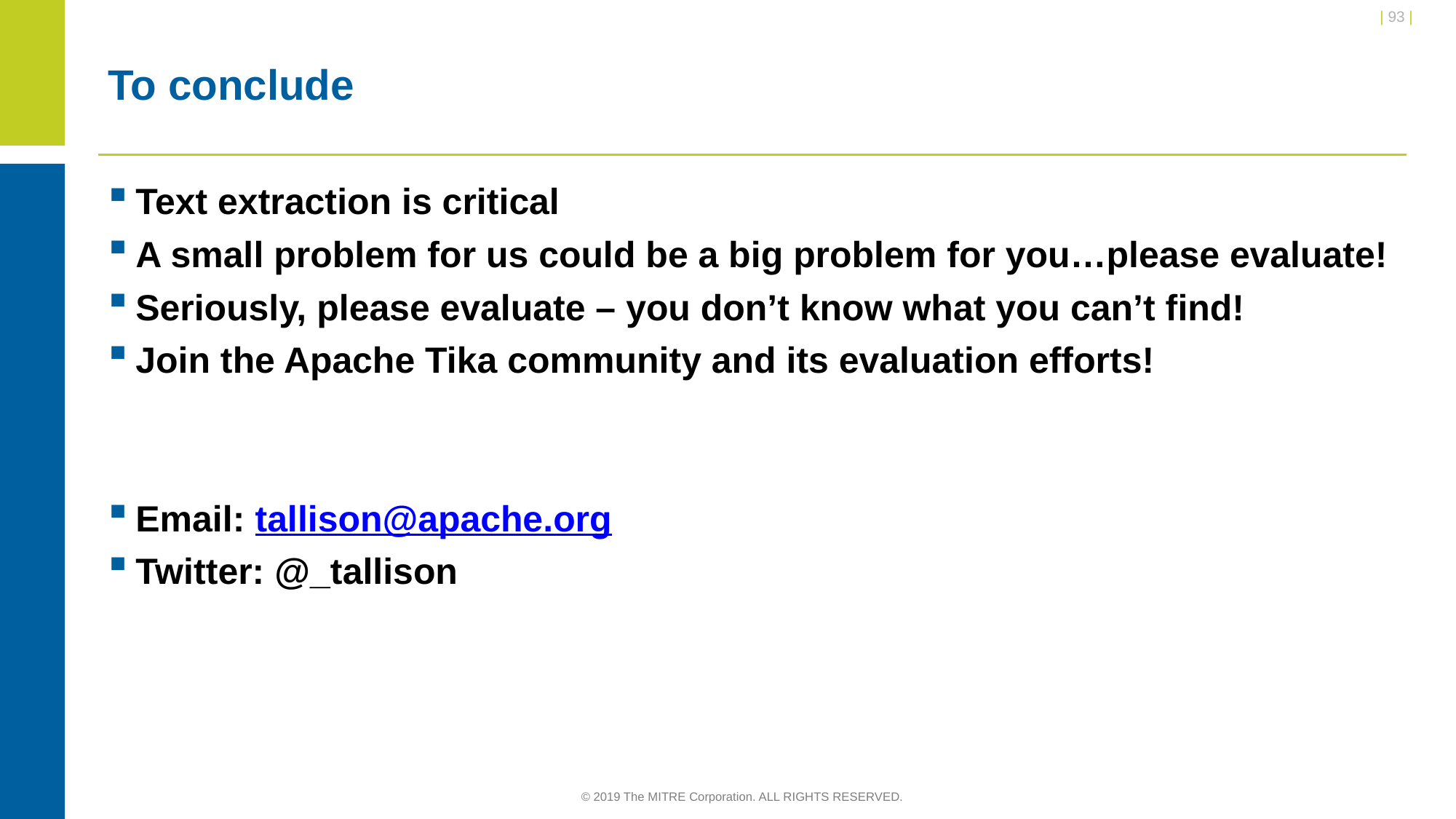

| 93 |
# To conclude
Text extraction is critical
A small problem for us could be a big problem for you…please evaluate!
Seriously, please evaluate – you don’t know what you can’t find!
Join the Apache Tika community and its evaluation efforts!

Email: tallison@apache.org
Twitter: @_tallison